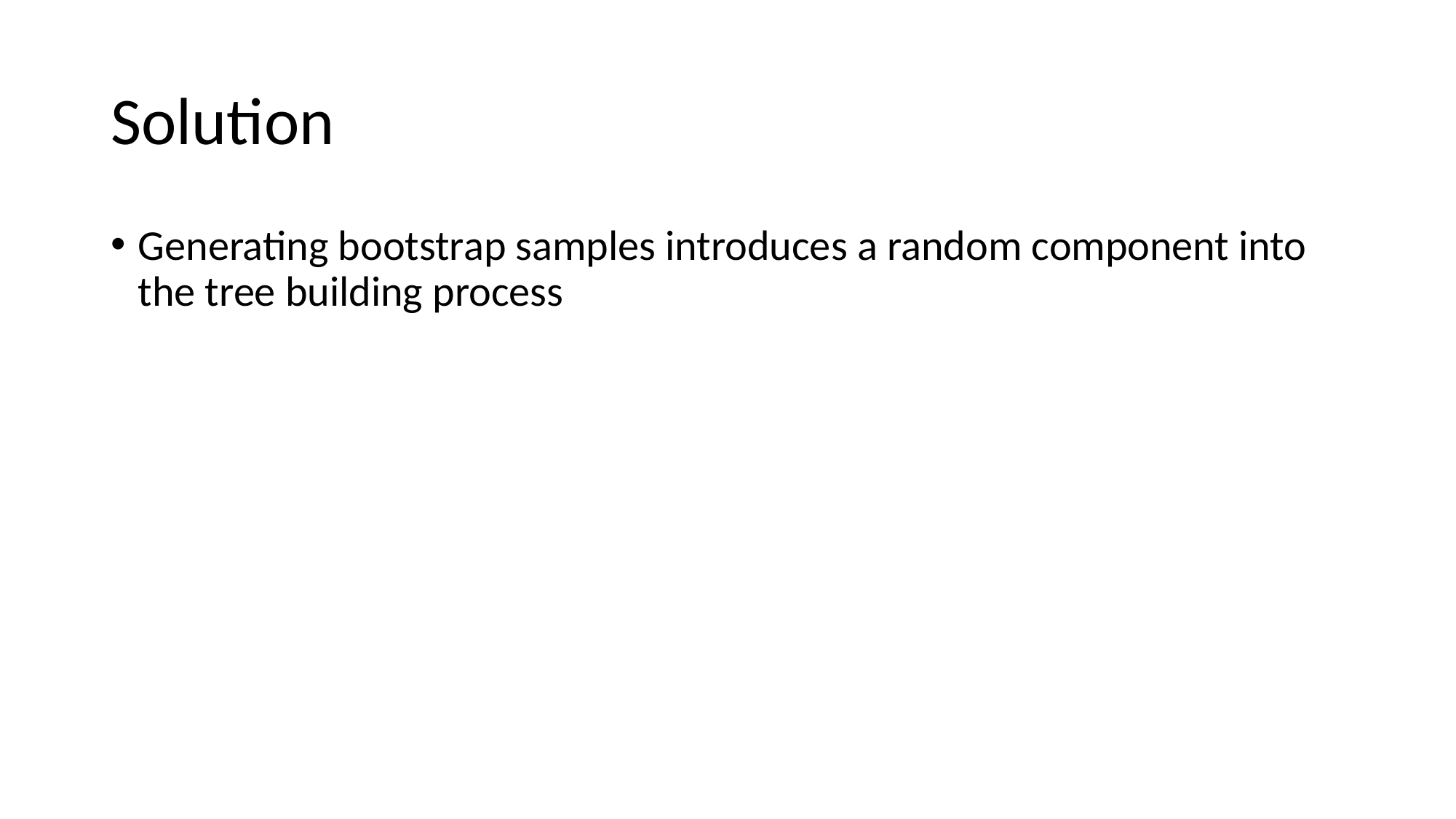

Solution
Generating bootstrap samples introduces a random component into the tree building process